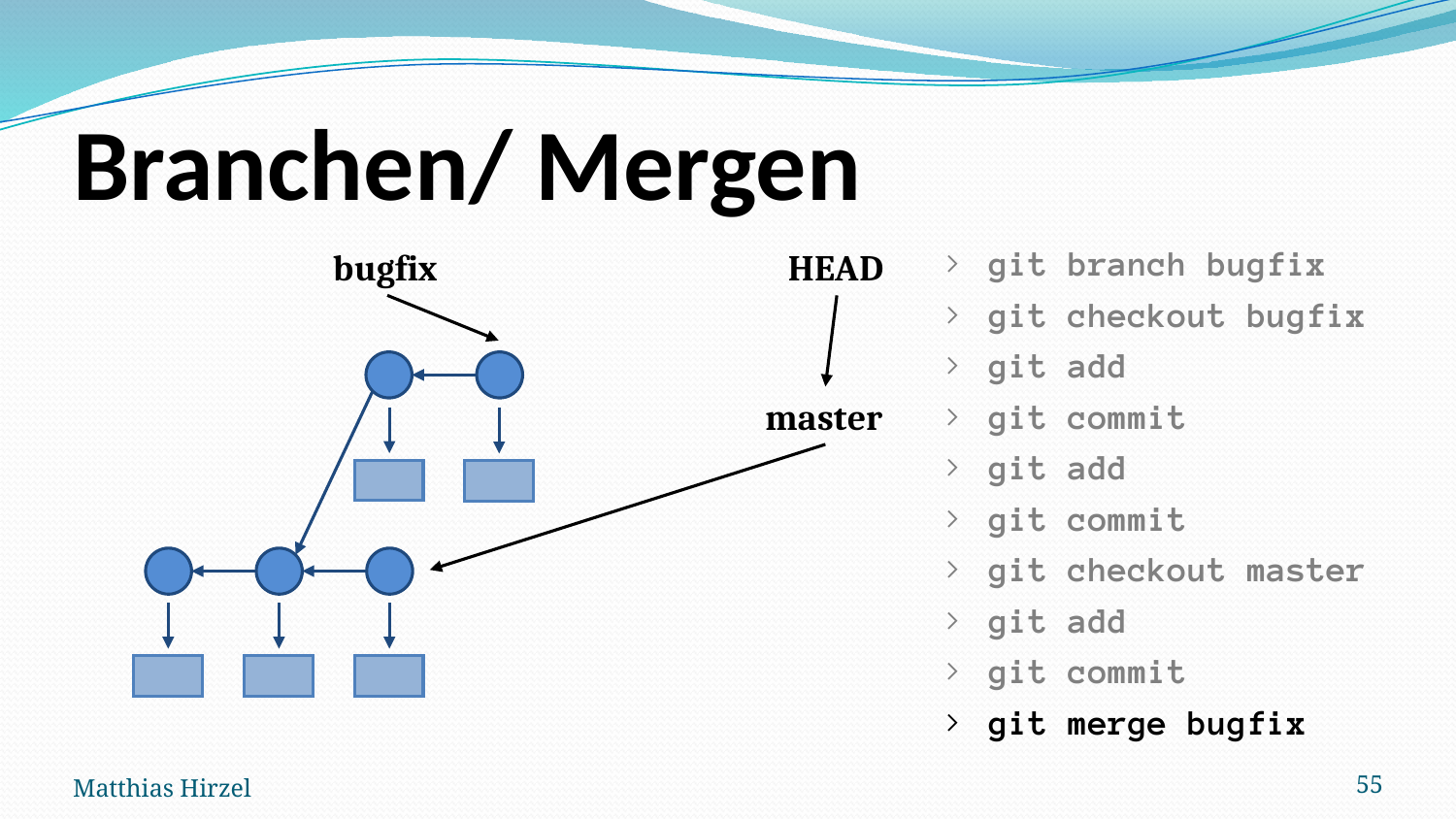

# Branchen/ Mergen

git branch bugfix
git checkout bugfix
git add
git commit
git add
git commit
git checkout master
git add
git commit
git merge bugfix
bugfix
HEAD

master

Matthias Hirzel
55